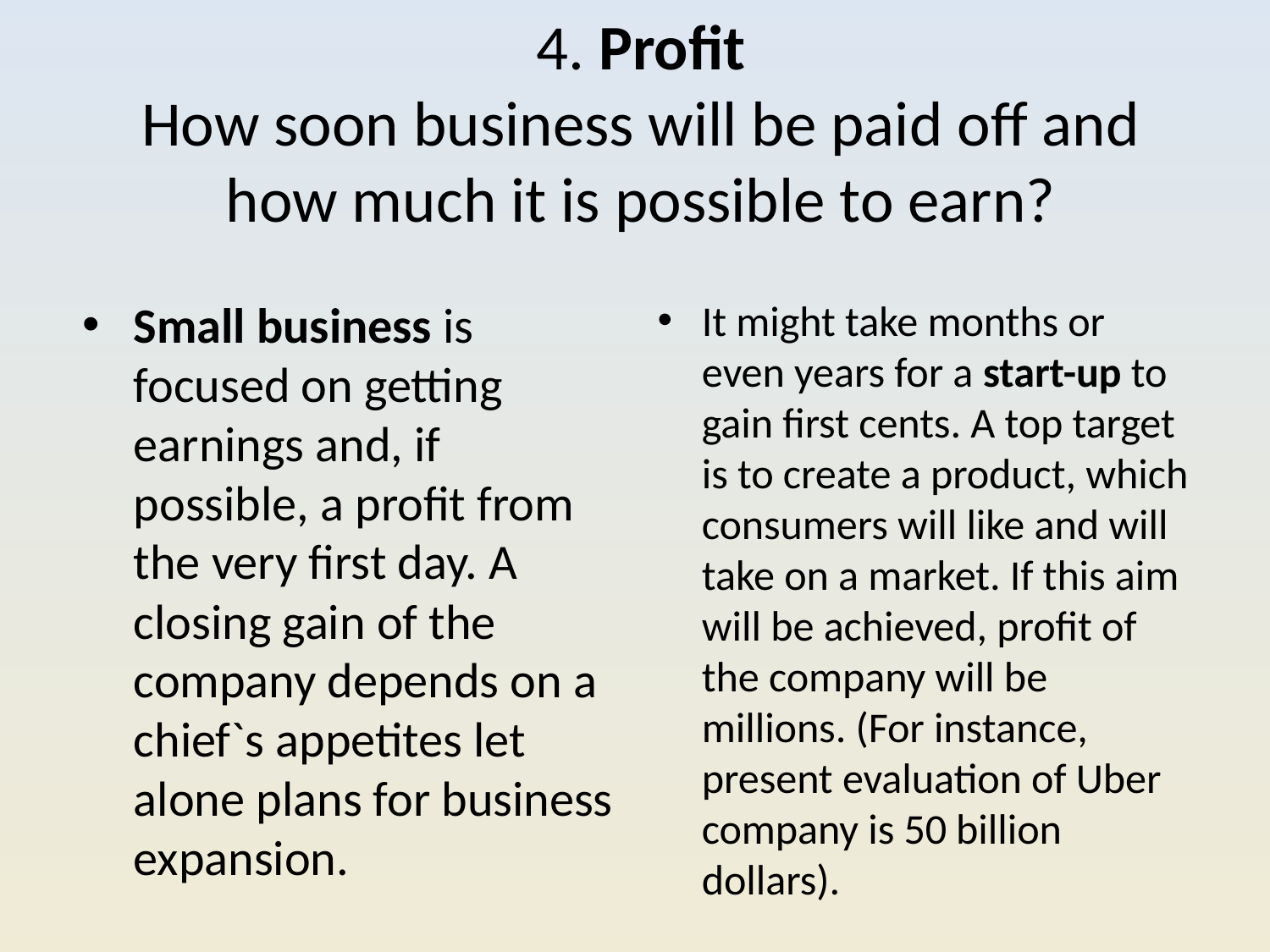

# 4. Profit How soon business will be paid off and how much it is possible to earn?
Small business is focused on getting earnings and, if possible, a profit from the very first day. A closing gain of the company depends on a chief`s appetites let alone plans for business expansion.

It might take months or even years for a start-up to gain first cents. A top target is to create a product, which consumers will like and will take on a market. If this aim will be achieved, profit of the company will be millions. (For instance, present evaluation of Uber company is 50 billion dollars).